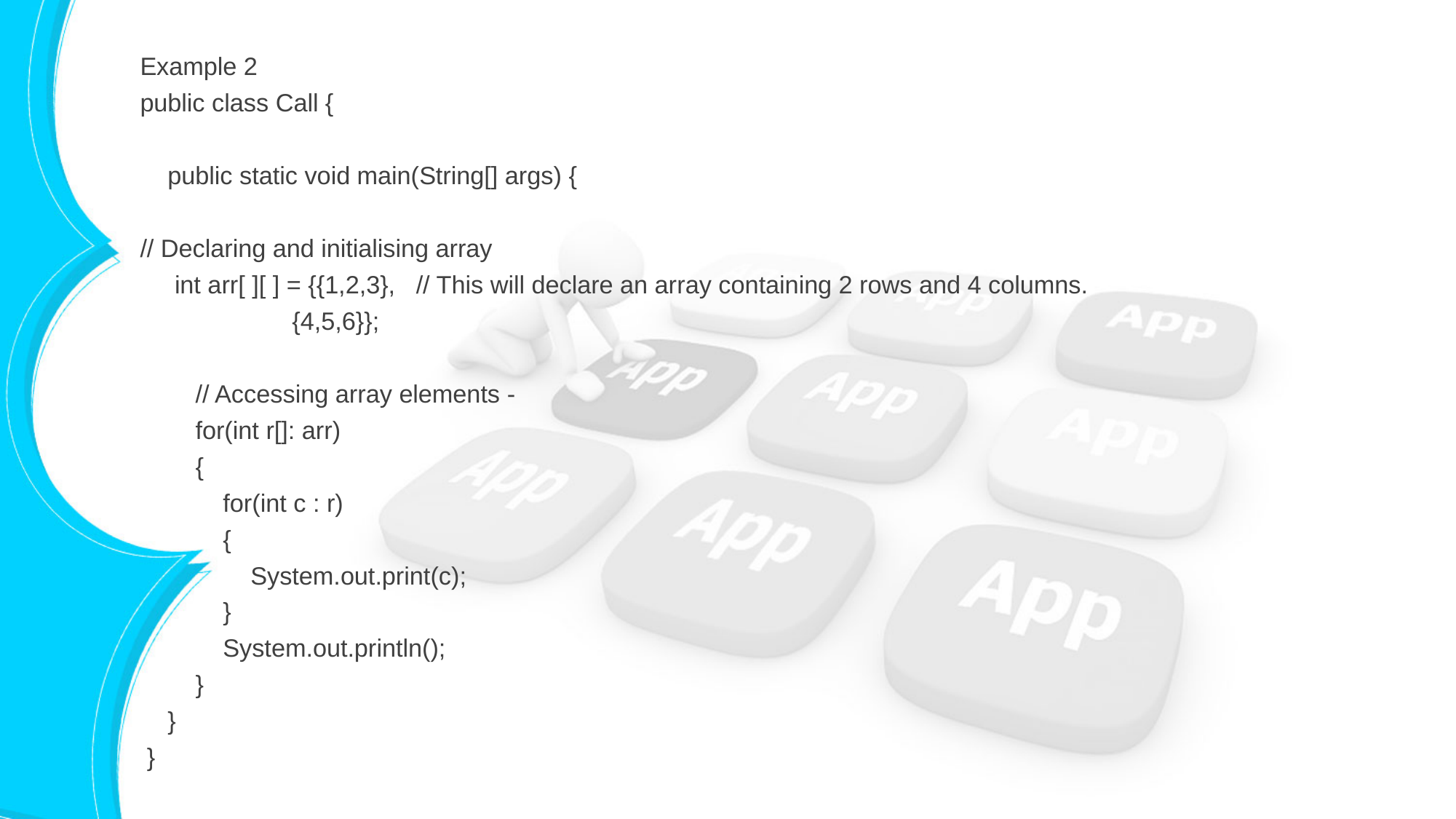

Example 2
public class Call {

    public static void main(String[] args) {

// Declaring and initialising array
     int arr[ ][ ] = {{1,2,3},   // This will declare an array containing 2 rows and 4 columns.
                      {4,5,6}};

        // Accessing array elements -
        for(int r[]: arr)
        {
            for(int c : r)
            {
                System.out.print(c);
            }
            System.out.println();
        }
    }
 }